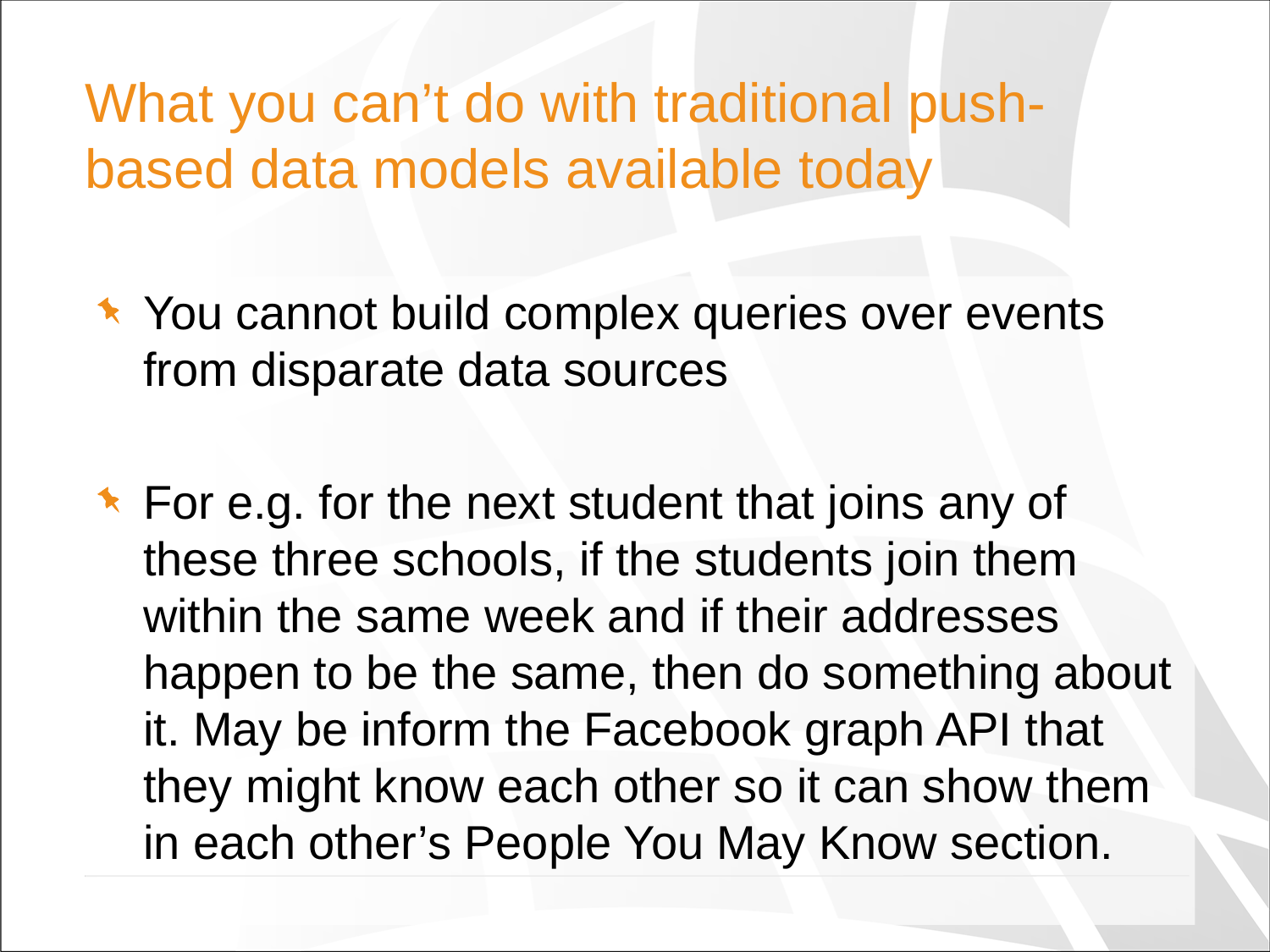

# What you can’t do with traditional push-based data models available today
You cannot build complex queries over events from disparate data sources

For e.g. for the next student that joins any of these three schools, if the students join them within the same week and if their addresses happen to be the same, then do something about it. May be inform the Facebook graph API that they might know each other so it can show them in each other’s People You May Know section.